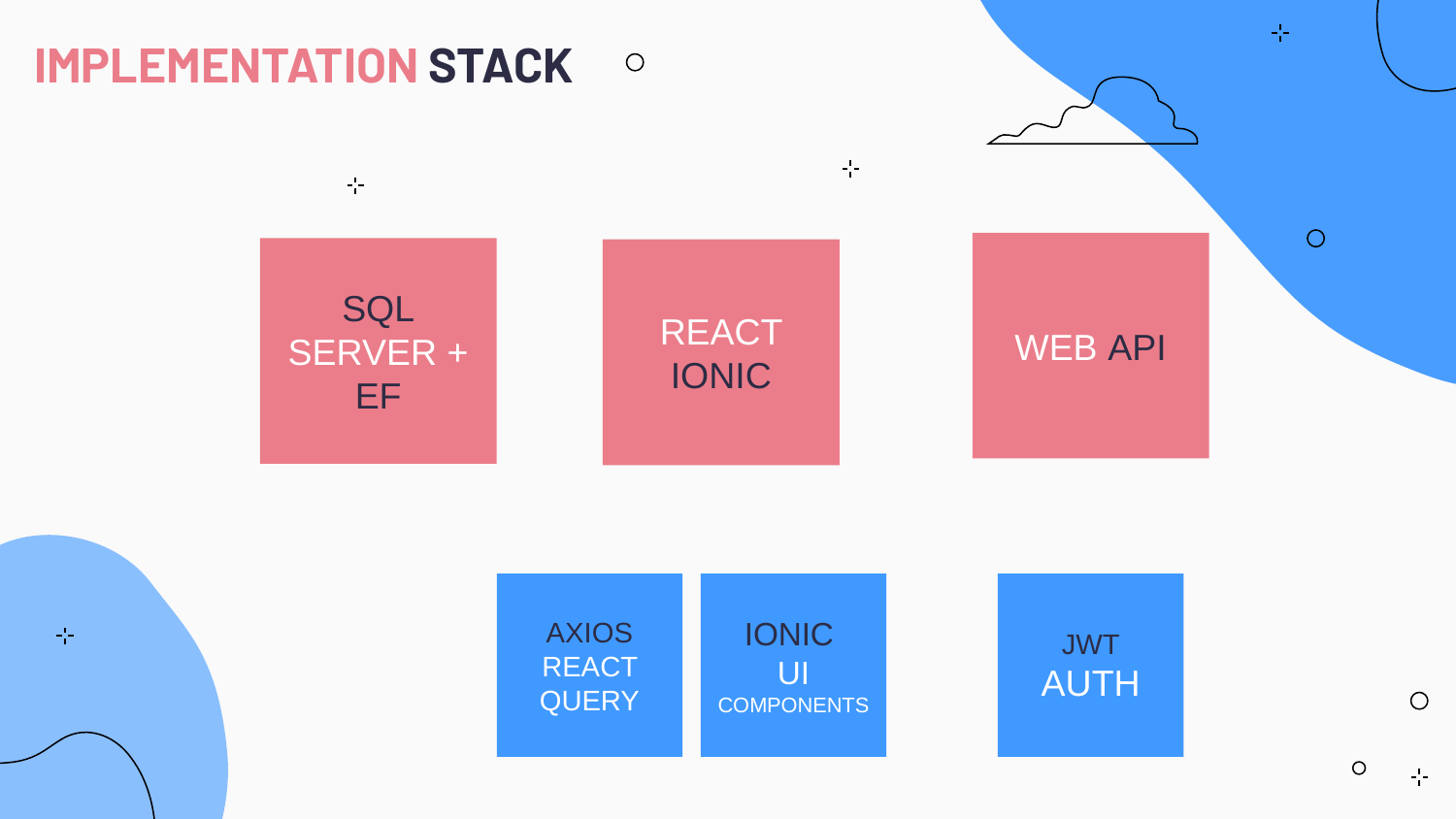

# IMPLEMENTATION STACK
WEB API
SQL SERVER + EF
REACT IONIC
AXIOS REACT QUERY
IONIC
UI COMPONENTS
JWT
AUTH